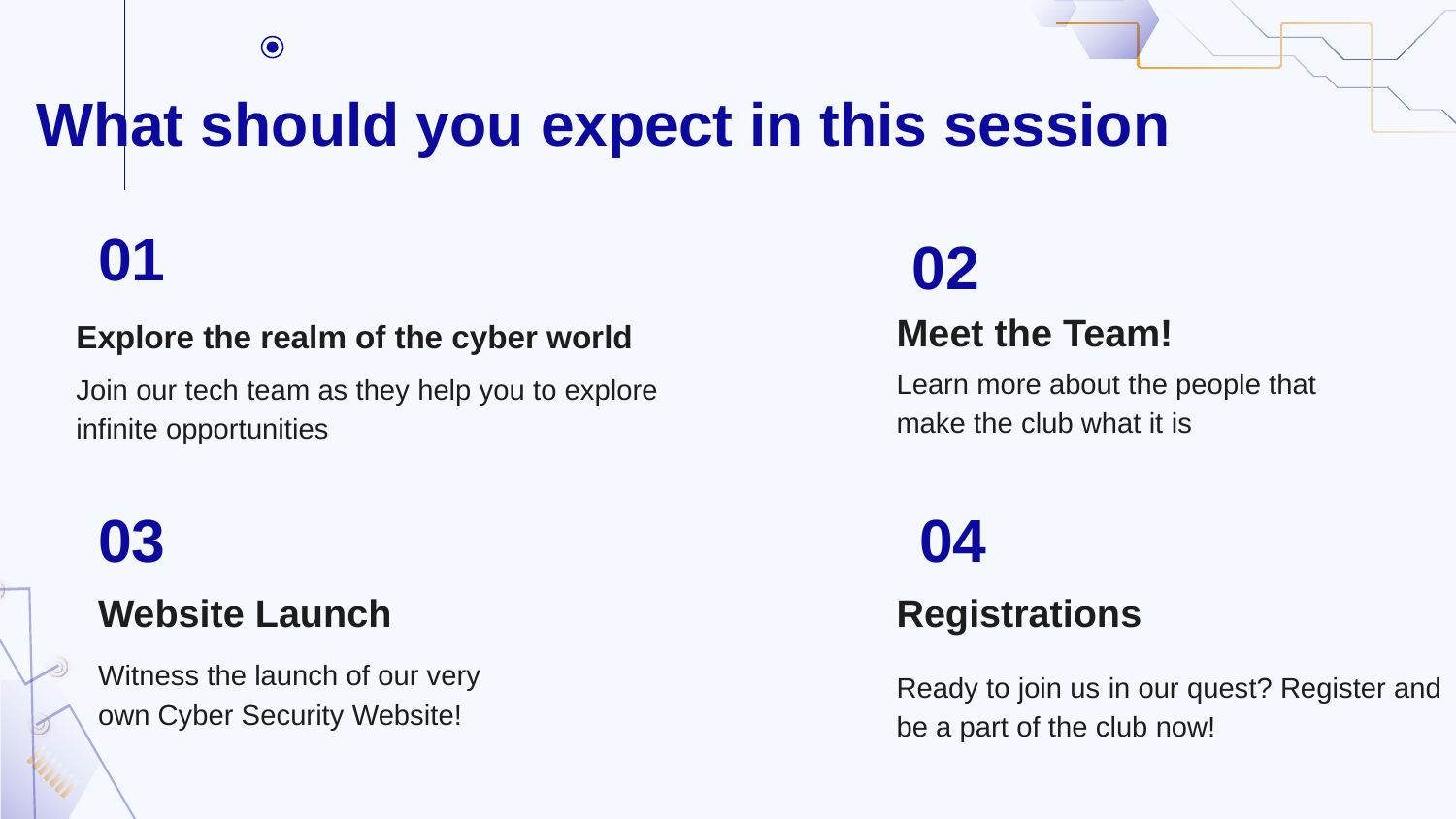

# What should you expect in this session
01
02
Explore the realm of the cyber world
Meet the Team!
Learn more about the people that make the club what it is
Join our tech team as they help you to explore infinite opportunities
03
04
Website Launch
Registrations
Witness the launch of our very own Cyber Security Website!
Ready to join us in our quest? Register and be a part of the club now!